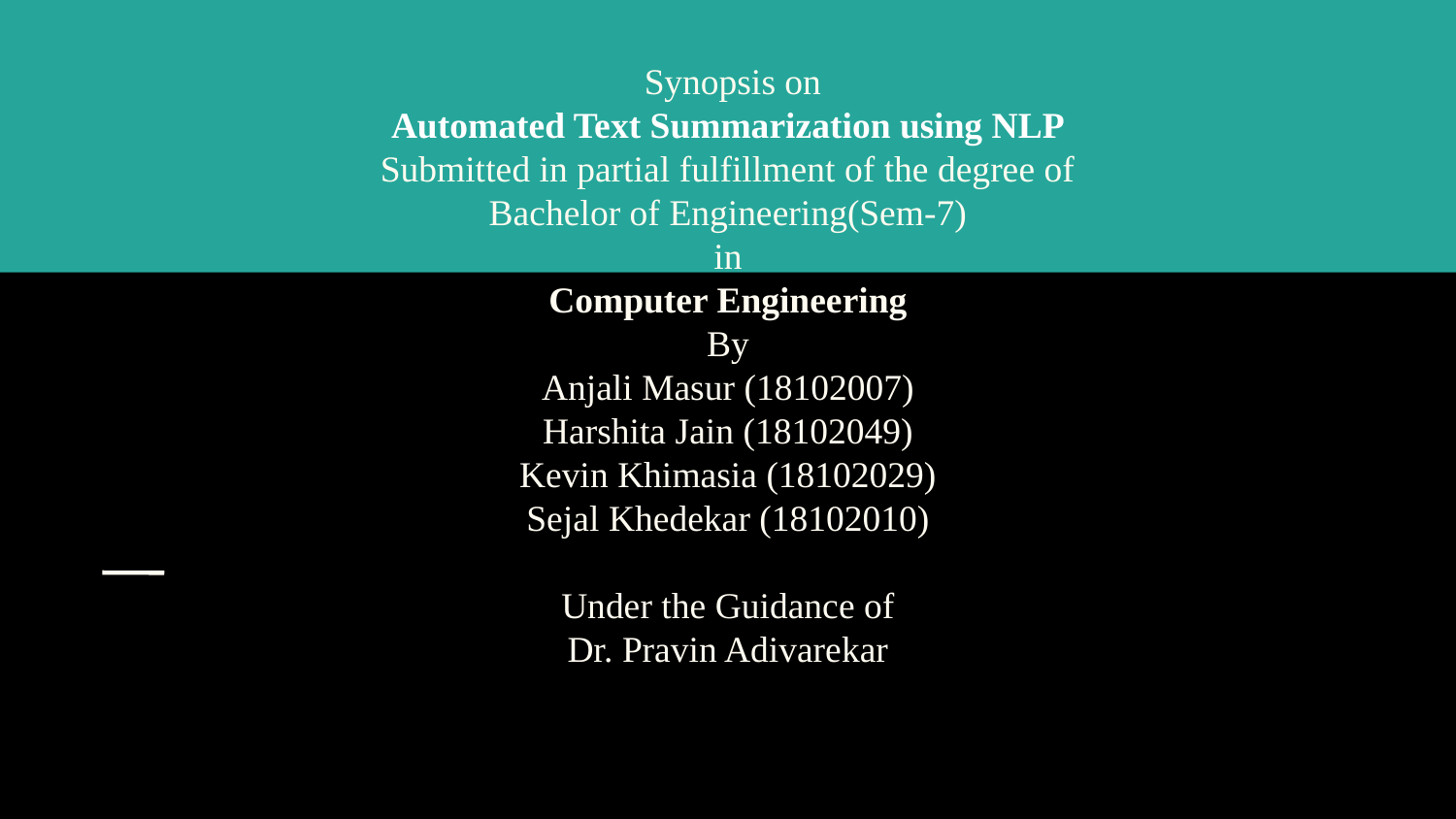

Synopsis on
Automated Text Summarization using NLP
Submitted in partial fulfillment of the degree of
Bachelor of Engineering(Sem-7)
in
Computer Engineering
By
Anjali Masur (18102007)
Harshita Jain (18102049)
Kevin Khimasia (18102029)
Sejal Khedekar (18102010)
Under the Guidance of
Dr. Pravin Adivarekar